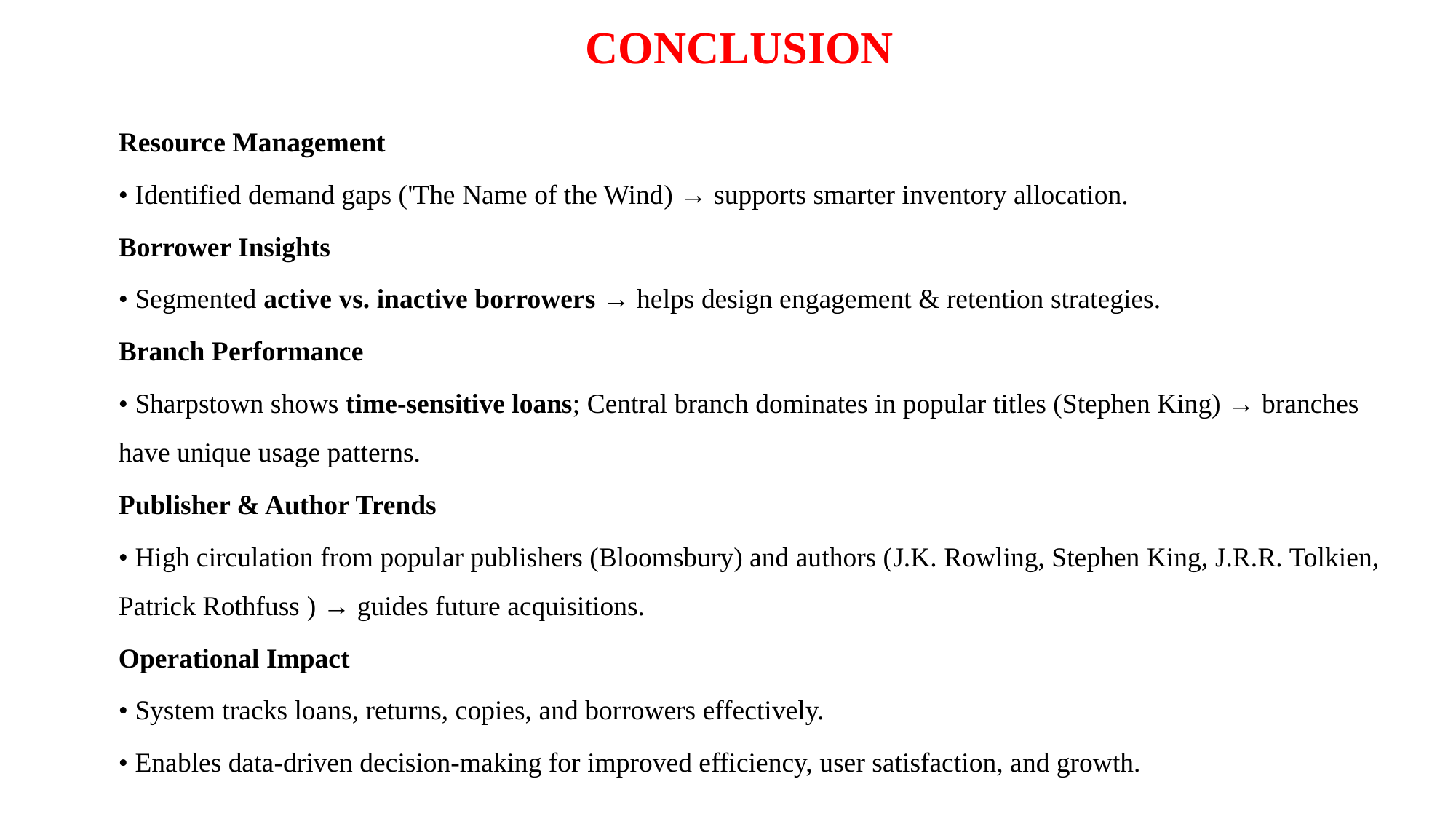

CONCLUSION
Resource Management
• Identified demand gaps ('The Name of the Wind) → supports smarter inventory allocation.
Borrower Insights
• Segmented active vs. inactive borrowers → helps design engagement & retention strategies.
Branch Performance
• Sharpstown shows time-sensitive loans; Central branch dominates in popular titles (Stephen King) → branches have unique usage patterns.
Publisher & Author Trends
• High circulation from popular publishers (Bloomsbury) and authors (J.K. Rowling, Stephen King, J.R.R. Tolkien, Patrick Rothfuss ) → guides future acquisitions.
Operational Impact
• System tracks loans, returns, copies, and borrowers effectively.
• Enables data-driven decision-making for improved efficiency, user satisfaction, and growth.